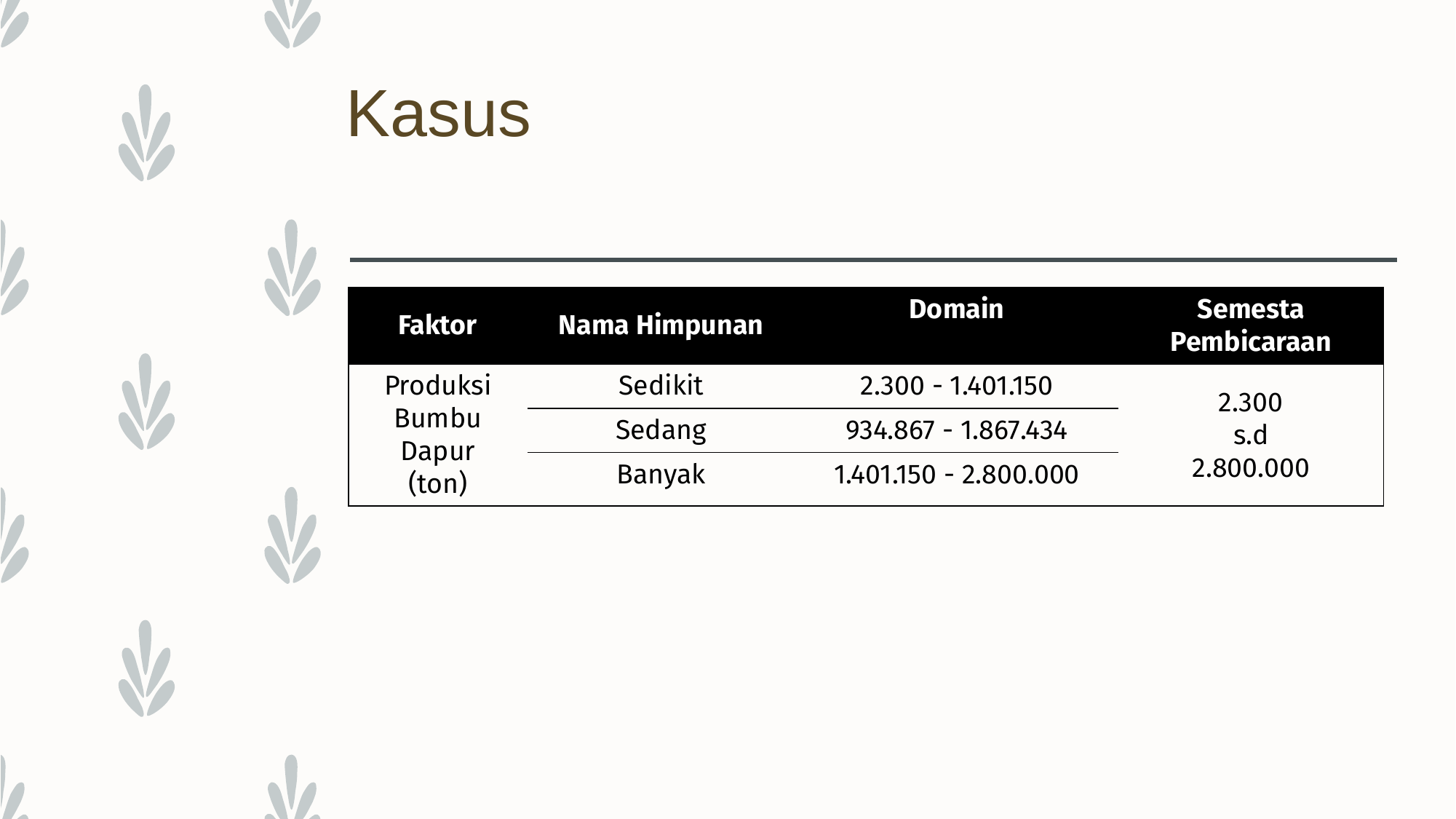

# Kasus
| Faktor | Nama Himpunan | Domain | Semesta Pembicaraan |
| --- | --- | --- | --- |
| Produksi Bumbu Dapur (ton) | Sedikit | 2.300 - 1.401.150 | 2.300 s.d 2.800.000 |
|  | Sedang | 934.867 - 1.867.434 |  |
|  | Banyak | 1.401.150 - 2.800.000 |  |